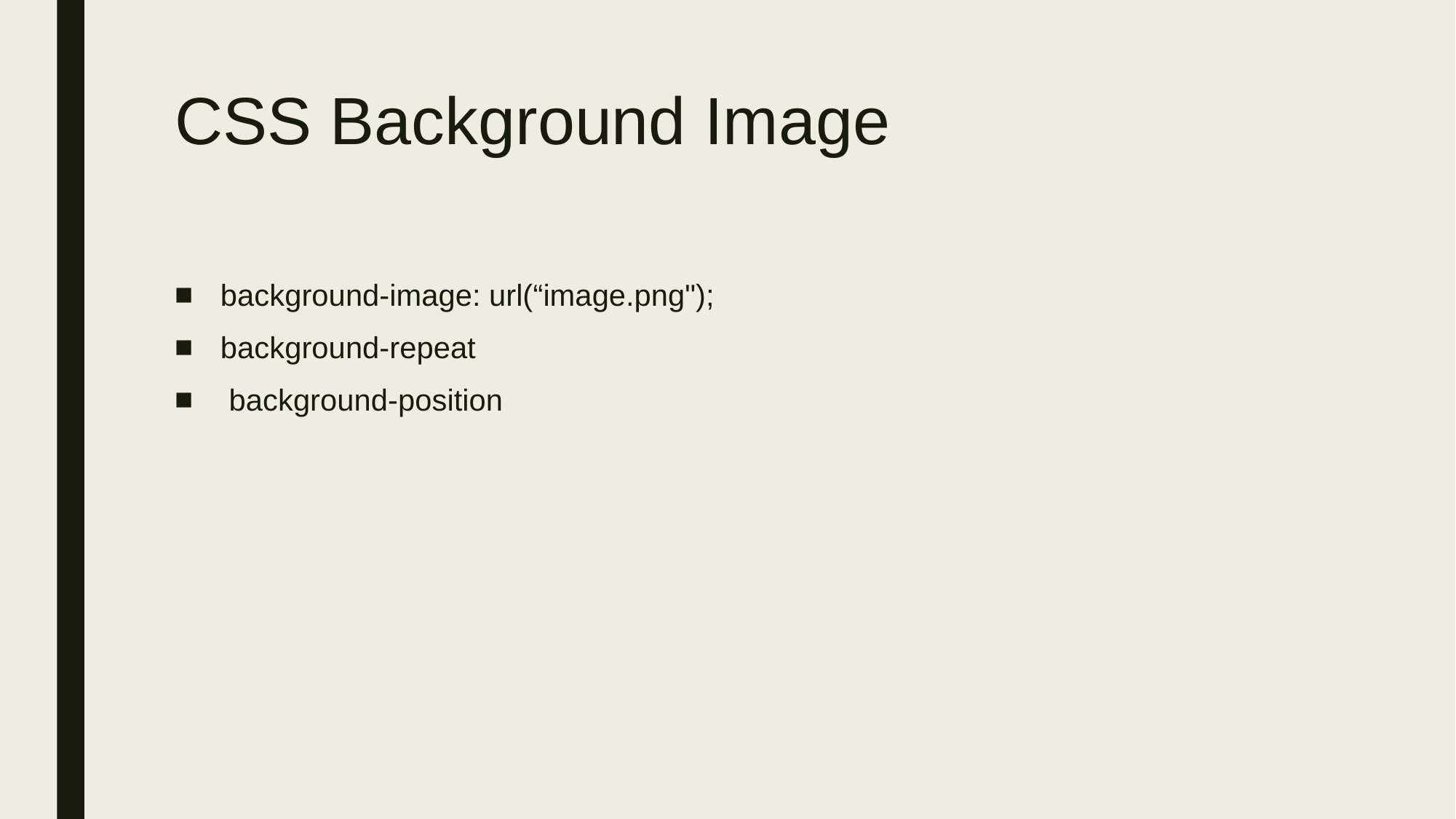

# CSS Background Image
background-image: url(“image.png");
background-repeat
 background-position